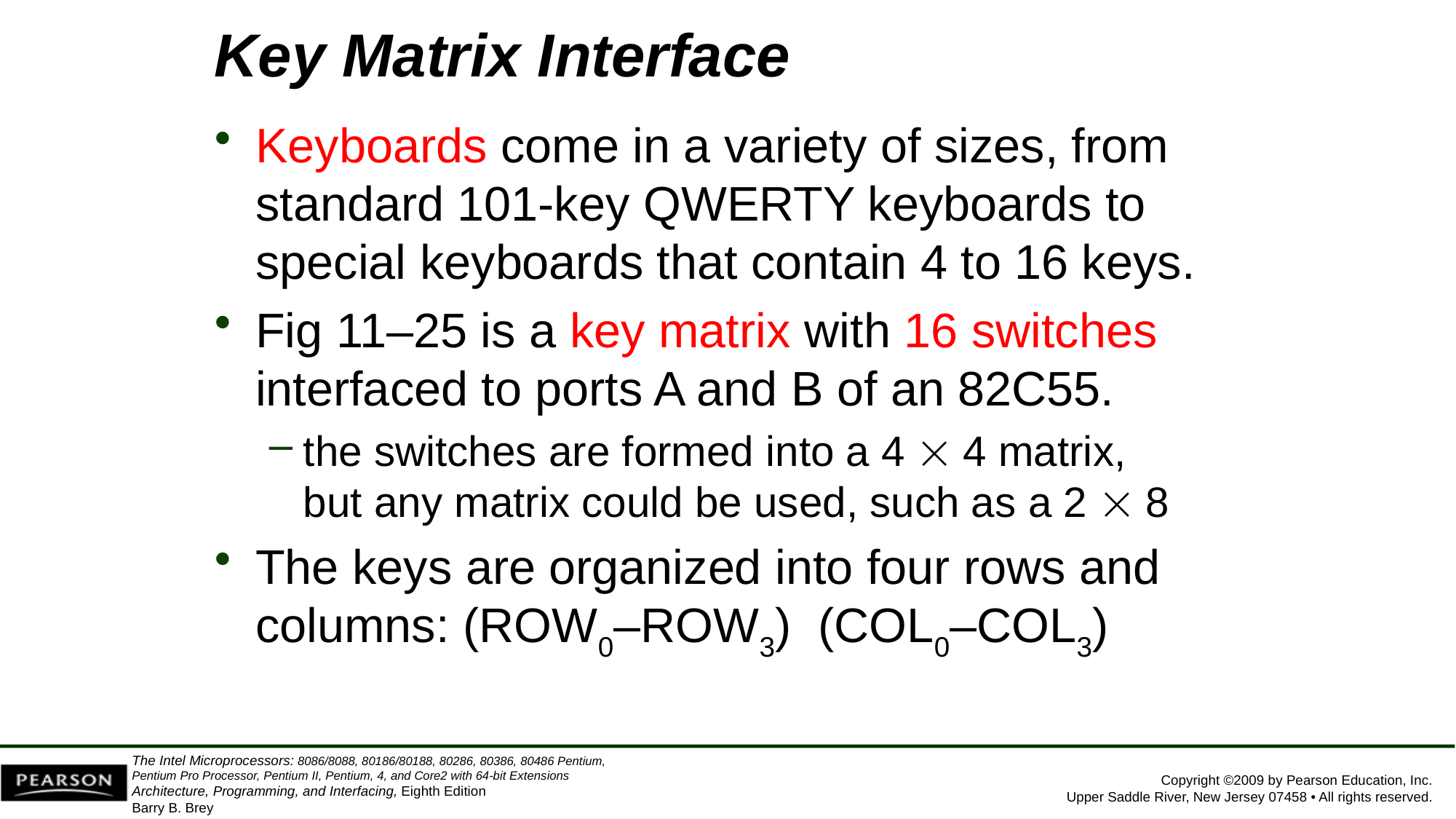

# Key Matrix Interface
Keyboards come in a variety of sizes, from standard 101-key QWERTY keyboards to special keyboards that contain 4 to 16 keys.
Fig 11–25 is a key matrix with 16 switches interfaced to ports A and B of an 82C55.
the switches are formed into a 4 × 4 matrix,
but any matrix could be used, such as a 2 × 8
The keys are organized into four rows and columns: (ROW0–ROW3)  (COL0–COL3)